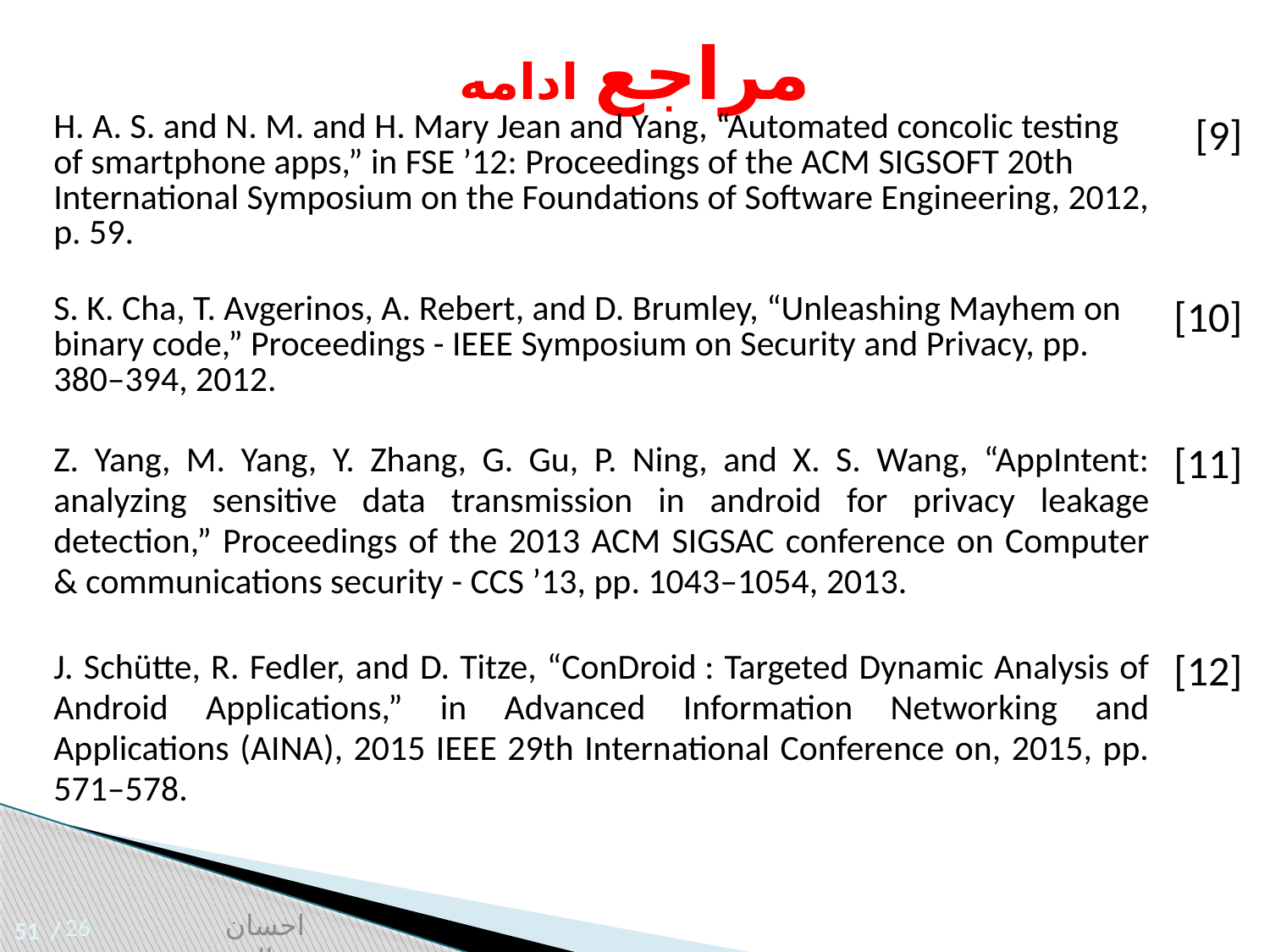

مراجع ادامه
| H. A. S. and N. M. and H. Mary Jean and Yang, “Automated concolic testing of smartphone apps,” in FSE ’12: Proceedings of the ACM SIGSOFT 20th International Symposium on the Foundations of Software Engineering, 2012, p. 59. | [9] |
| --- | --- |
| S. K. Cha, T. Avgerinos, A. Rebert, and D. Brumley, “Unleashing Mayhem on binary code,” Proceedings - IEEE Symposium on Security and Privacy, pp. 380–394, 2012. | [10] |
| Z. Yang, M. Yang, Y. Zhang, G. Gu, P. Ning, and X. S. Wang, “AppIntent: analyzing sensitive data transmission in android for privacy leakage detection,” Proceedings of the 2013 ACM SIGSAC conference on Computer & communications security - CCS ’13, pp. 1043–1054, 2013. | [11] |
| J. Schütte, R. Fedler, and D. Titze, “ConDroid : Targeted Dynamic Analysis of Android Applications,” in Advanced Information Networking and Applications (AINA), 2015 IEEE 29th International Conference on, 2015, pp. 571–578. | [12] |
26
احسان عدالت